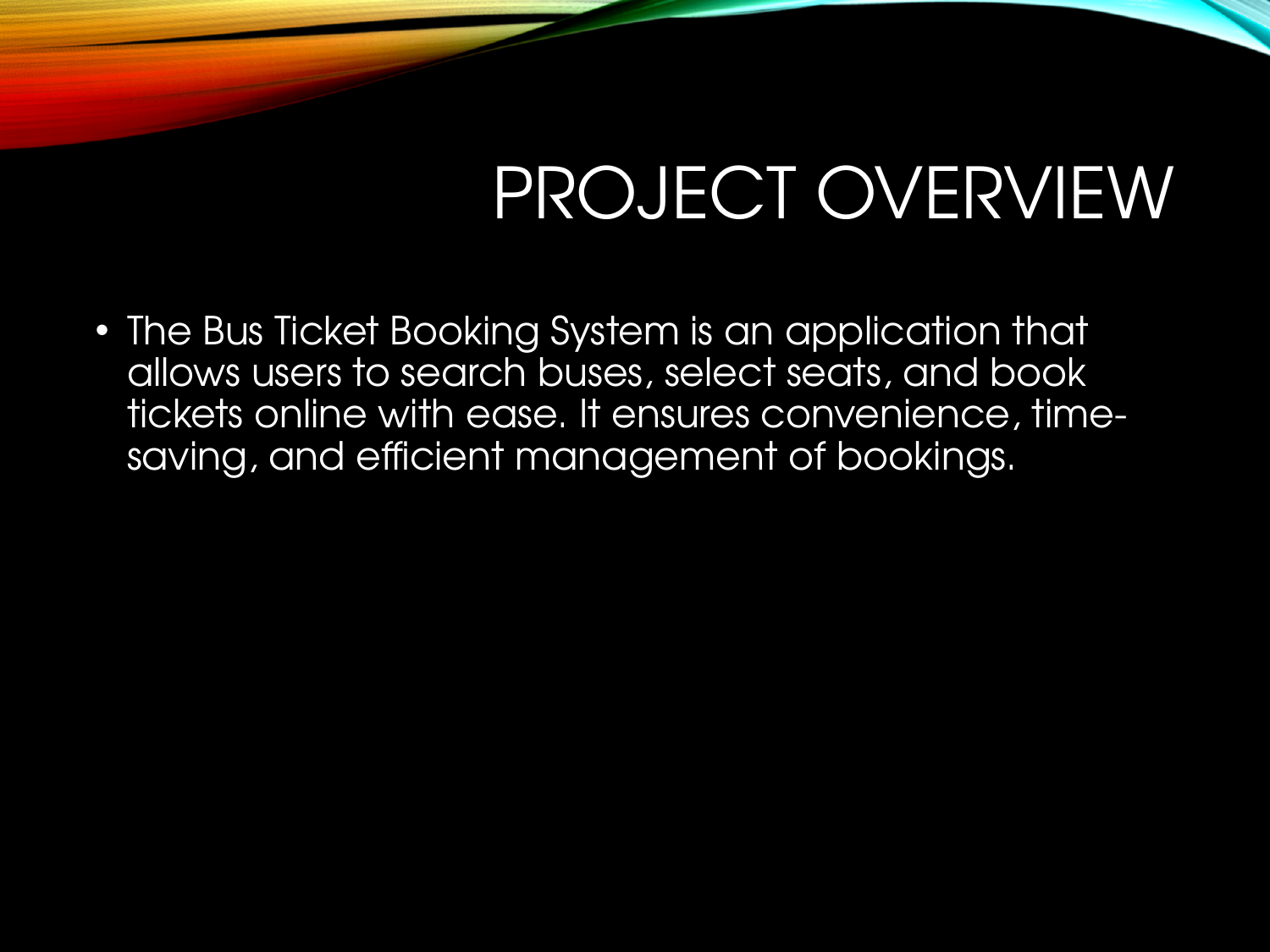

# Project Overview
The Bus Ticket Booking System is an application that allows users to search buses, select seats, and book tickets online with ease. It ensures convenience, time-saving, and efficient management of bookings.